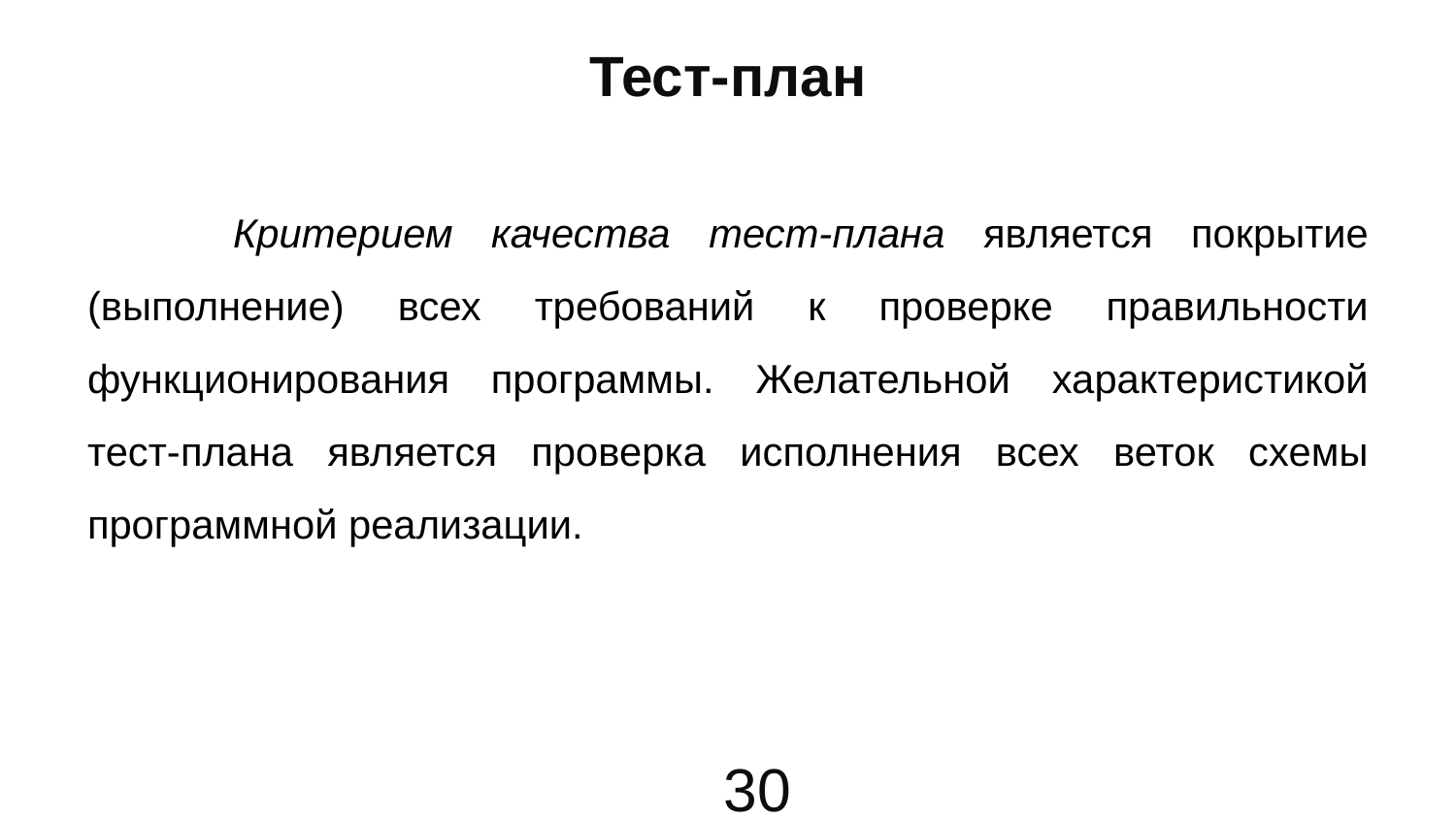

# Тест-план
	Критерием качества тест‐плана является покрытие (выполнение) всех требований к проверке правильности функционирования программы. Желательной характеристикой тест‐плана является проверка исполнения всех веток схемы программной реализации.
30